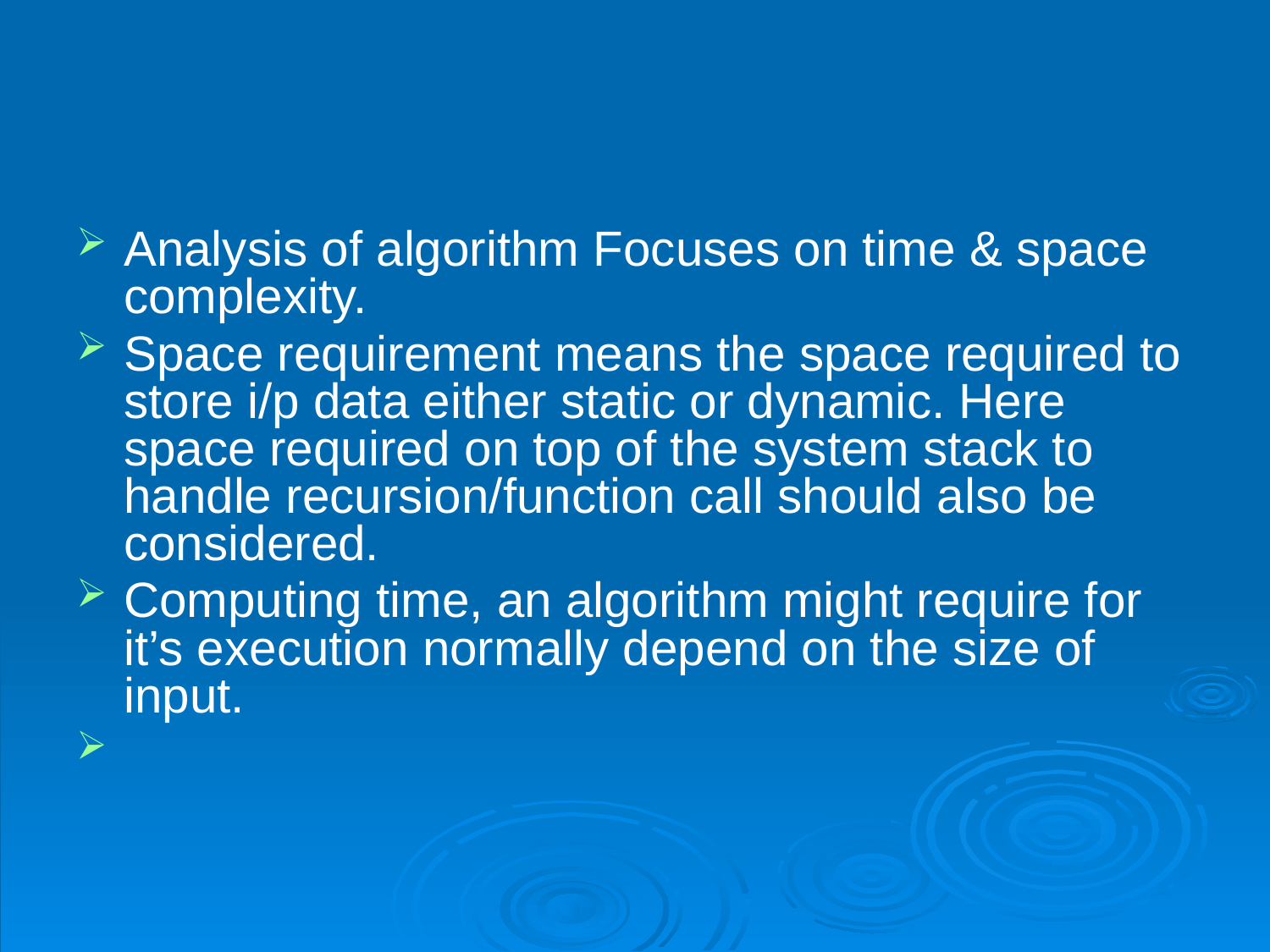

#
Analysis of algorithm Focuses on time & space complexity.
Space requirement means the space required to store i/p data either static or dynamic. Here space required on top of the system stack to handle recursion/function call should also be considered.
Computing time, an algorithm might require for it’s execution normally depend on the size of input.